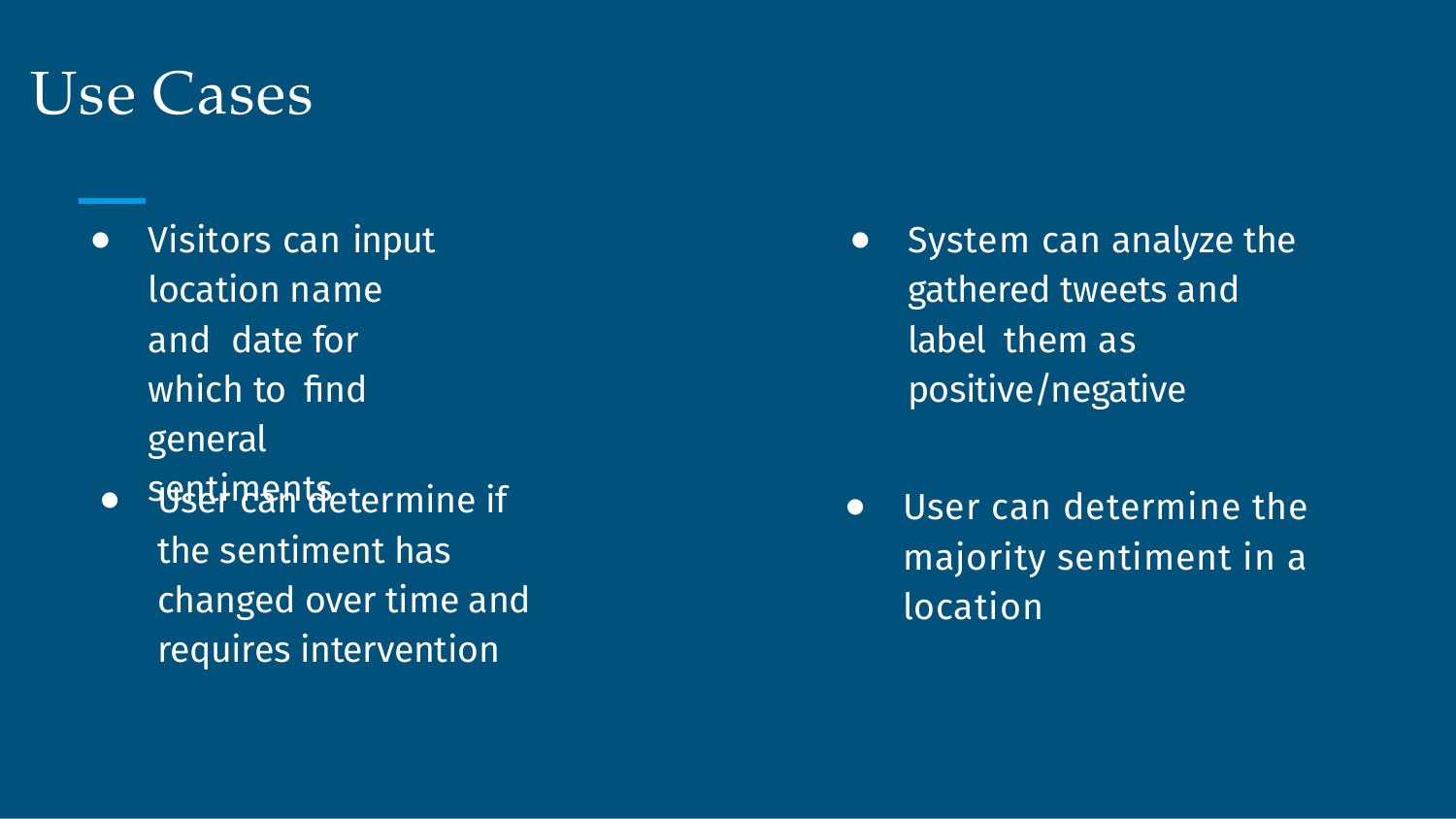

# Use Cases

Visitors can input  location name and  date for which to  ﬁnd general  sentiments
System can analyze the  gathered tweets and label  them as positive/negative
User can determine if the sentiment has changed over time and requires intervention

User can determine the majority sentiment in a location